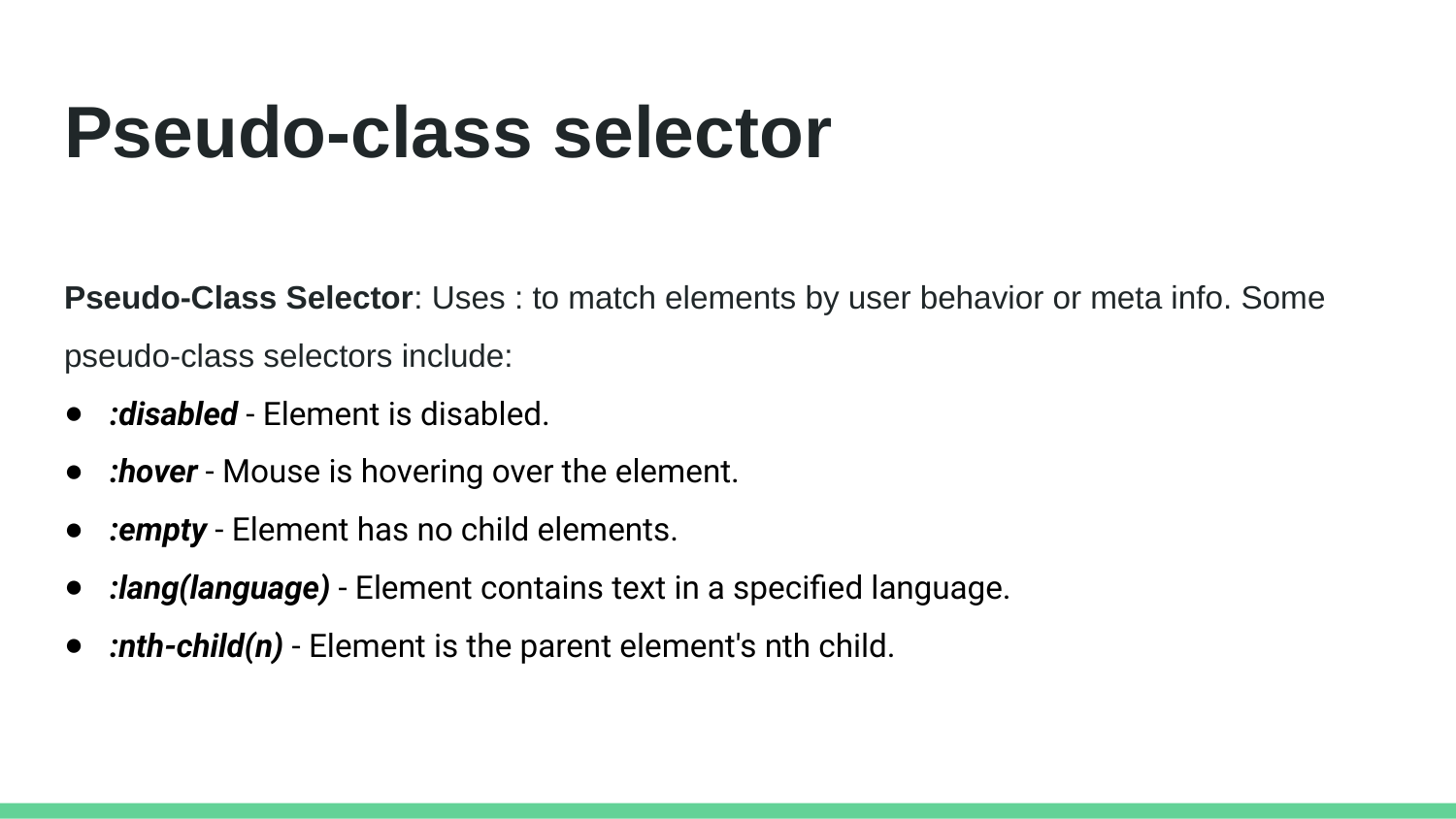

# Pseudo-class selector

Pseudo-Class Selector: Uses : to match elements by user behavior or meta info. Some pseudo-class selectors include:
:disabled - Element is disabled.
:hover - Mouse is hovering over the element.
:empty - Element has no child elements.
:lang(language) - Element contains text in a specified language.
:nth-child(n) - Element is the parent element's nth child.